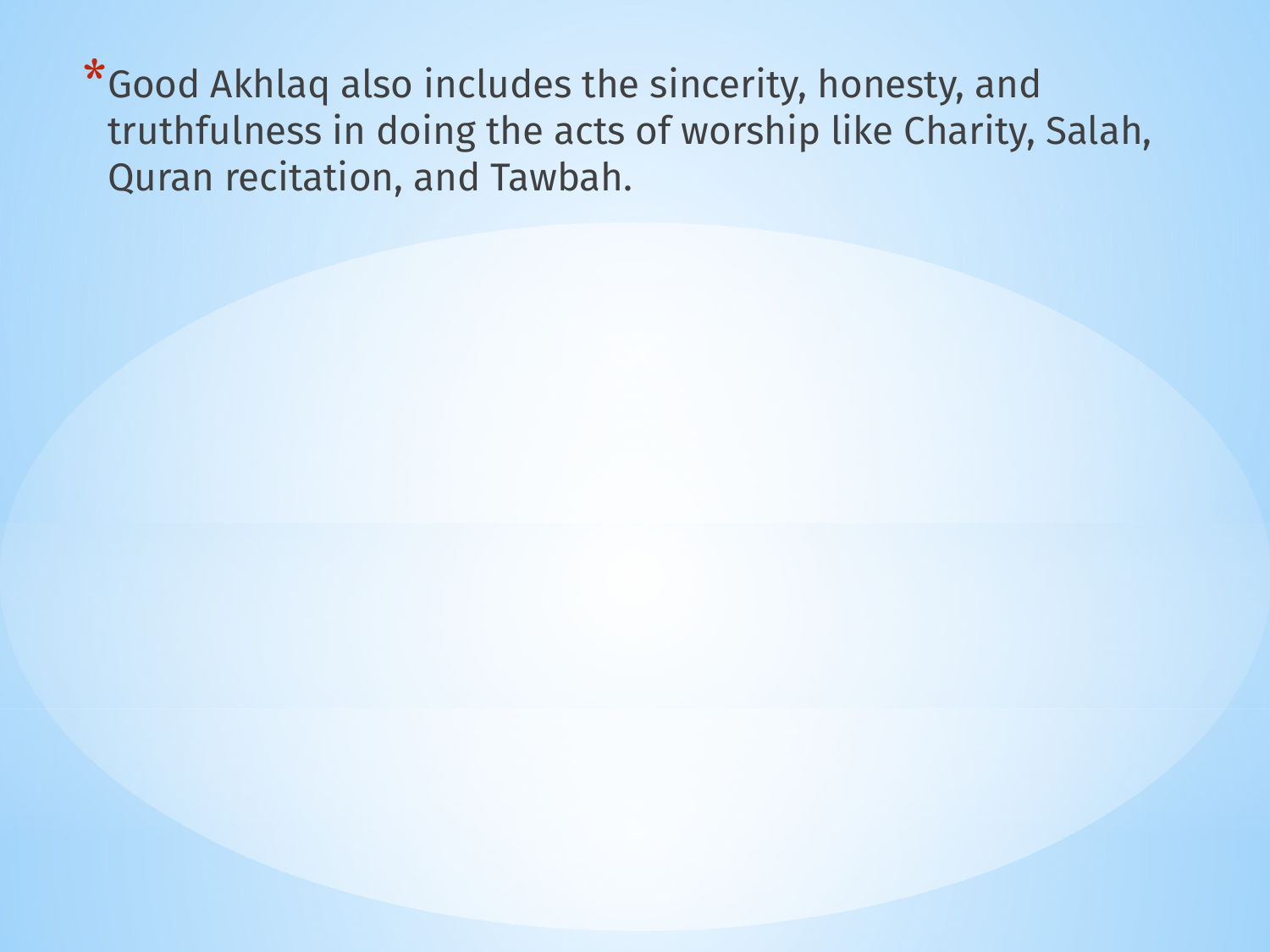

Good Akhlaq also includes the sincerity, honesty, and truthfulness in doing the acts of worship like Charity, Salah, Quran recitation, and Tawbah.